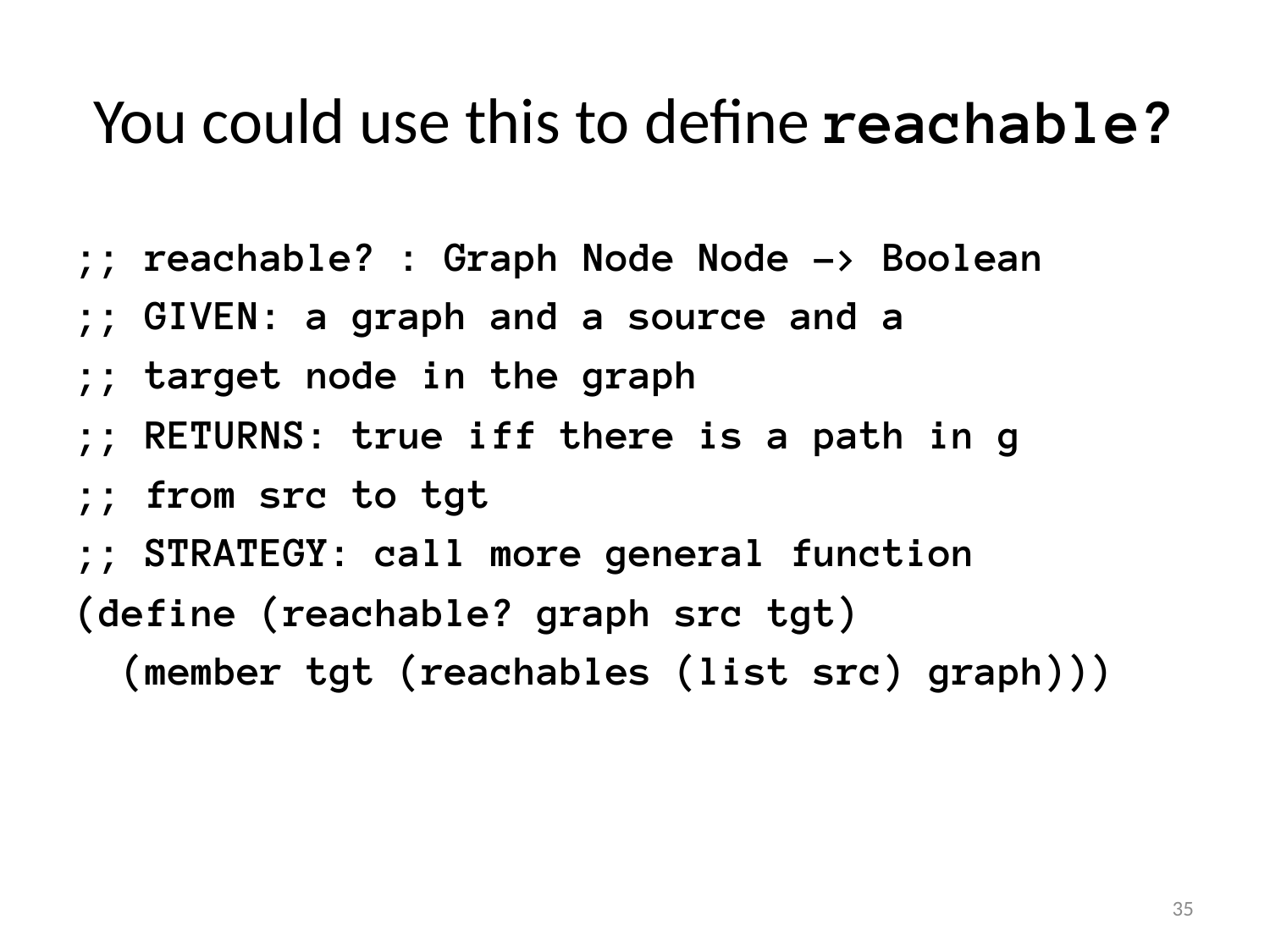

# You could use this to define reachable?
;; reachable? : Graph Node Node -> Boolean
;; GIVEN: a graph and a source and a
;; target node in the graph
;; RETURNS: true iff there is a path in g
;; from src to tgt
;; STRATEGY: call more general function
(define (reachable? graph src tgt)
  (member tgt (reachables (list src) graph)))

35